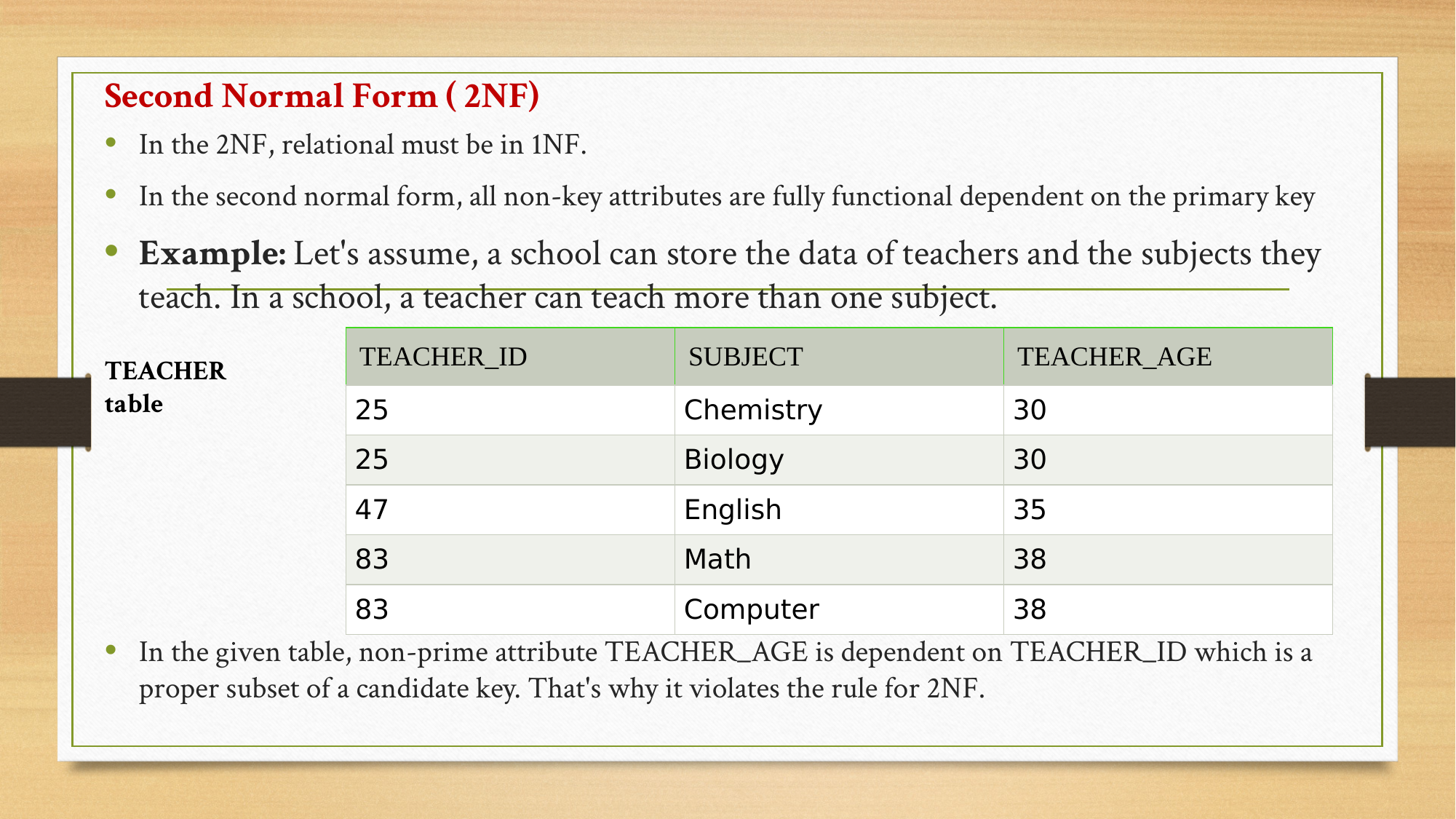

# Second Normal Form ( 2NF)
In the 2NF, relational must be in 1NF.
In the second normal form, all non-key attributes are fully functional dependent on the primary key
Example: Let's assume, a school can store the data of teachers and the subjects they teach. In a school, a teacher can teach more than one subject.

In the given table, non-prime attribute TEACHER_AGE is dependent on TEACHER_ID which is a proper subset of a candidate key. That's why it violates the rule for 2NF.

| TEACHER\_ID | SUBJECT | TEACHER\_AGE |
| --- | --- | --- |
| 25 | Chemistry | 30 |
| 25 | Biology | 30 |
| 47 | English | 35 |
| 83 | Math | 38 |
| 83 | Computer | 38 |
TEACHER table